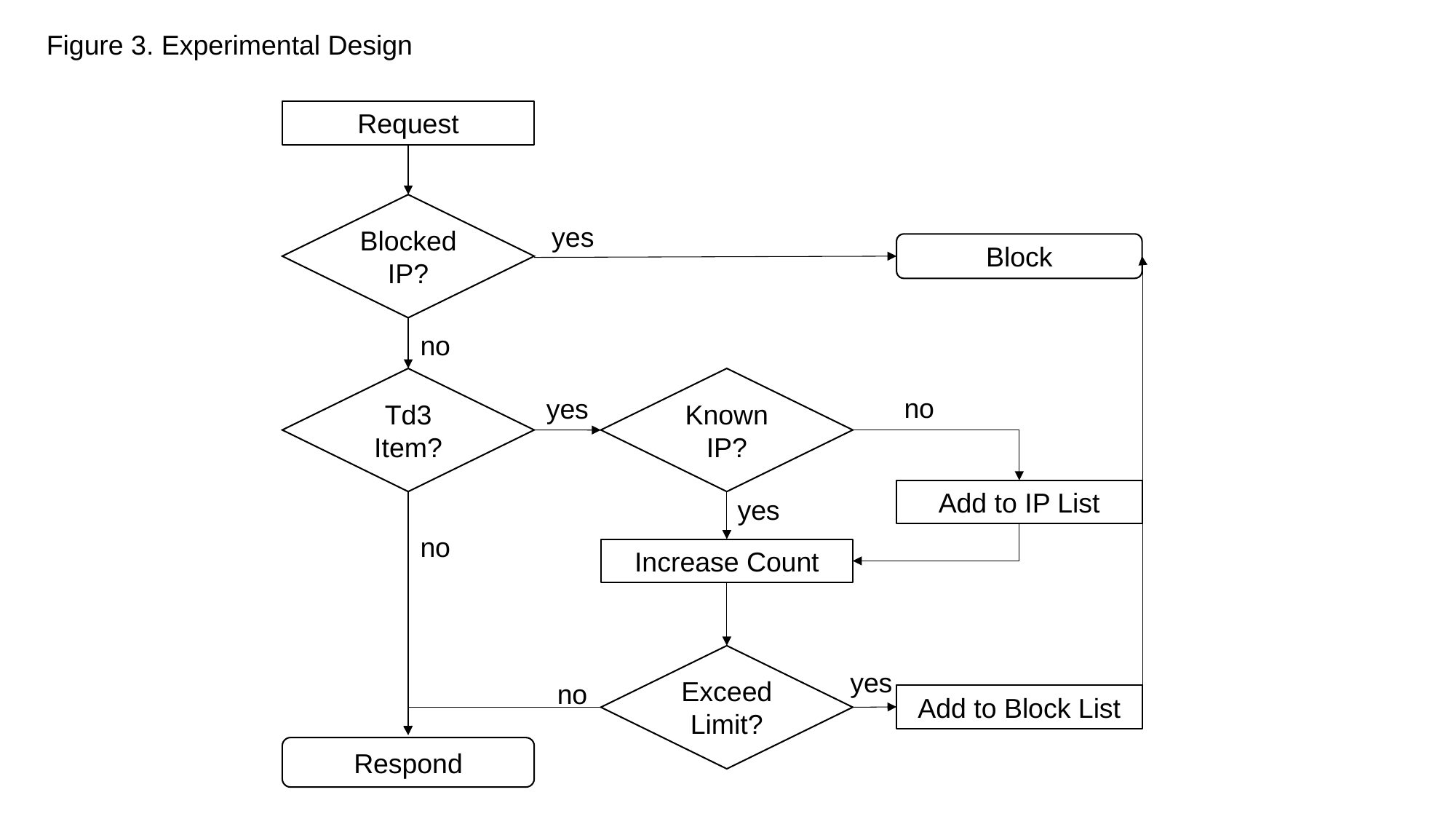

Figure 3. Experimental Design
Request
Blocked IP?
yes
Block
no
Td3 Item?
Known IP?
no
yes
Add to IP List
yes
no
Increase Count
Exceed Limit?
yes
no
Add to Block List
Respond